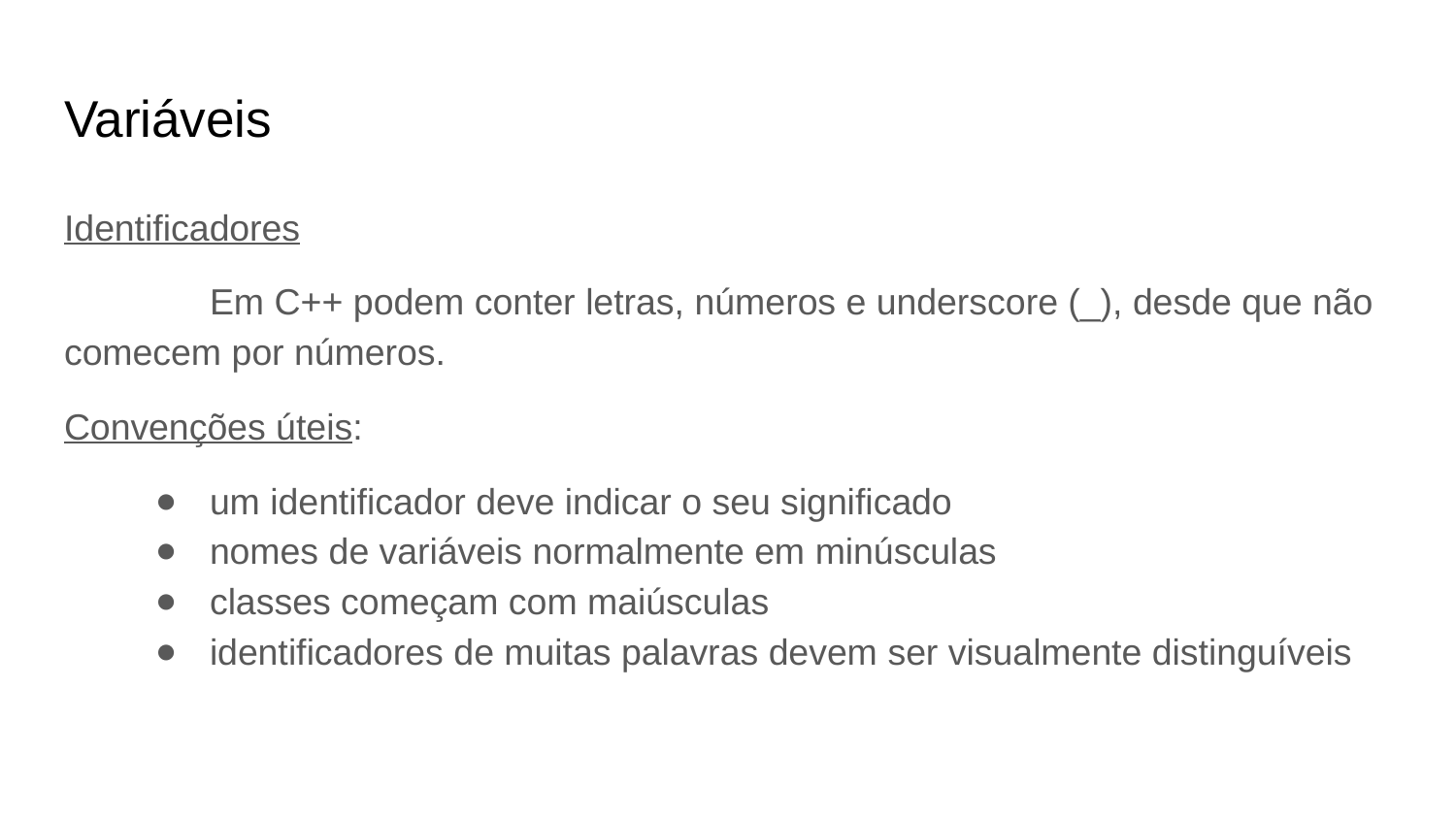

# Variáveis
Identificadores
	Em C++ podem conter letras, números e underscore (_), desde que não comecem por números.
Convenções úteis:
um identificador deve indicar o seu significado
nomes de variáveis normalmente em minúsculas
classes começam com maiúsculas
identificadores de muitas palavras devem ser visualmente distinguíveis